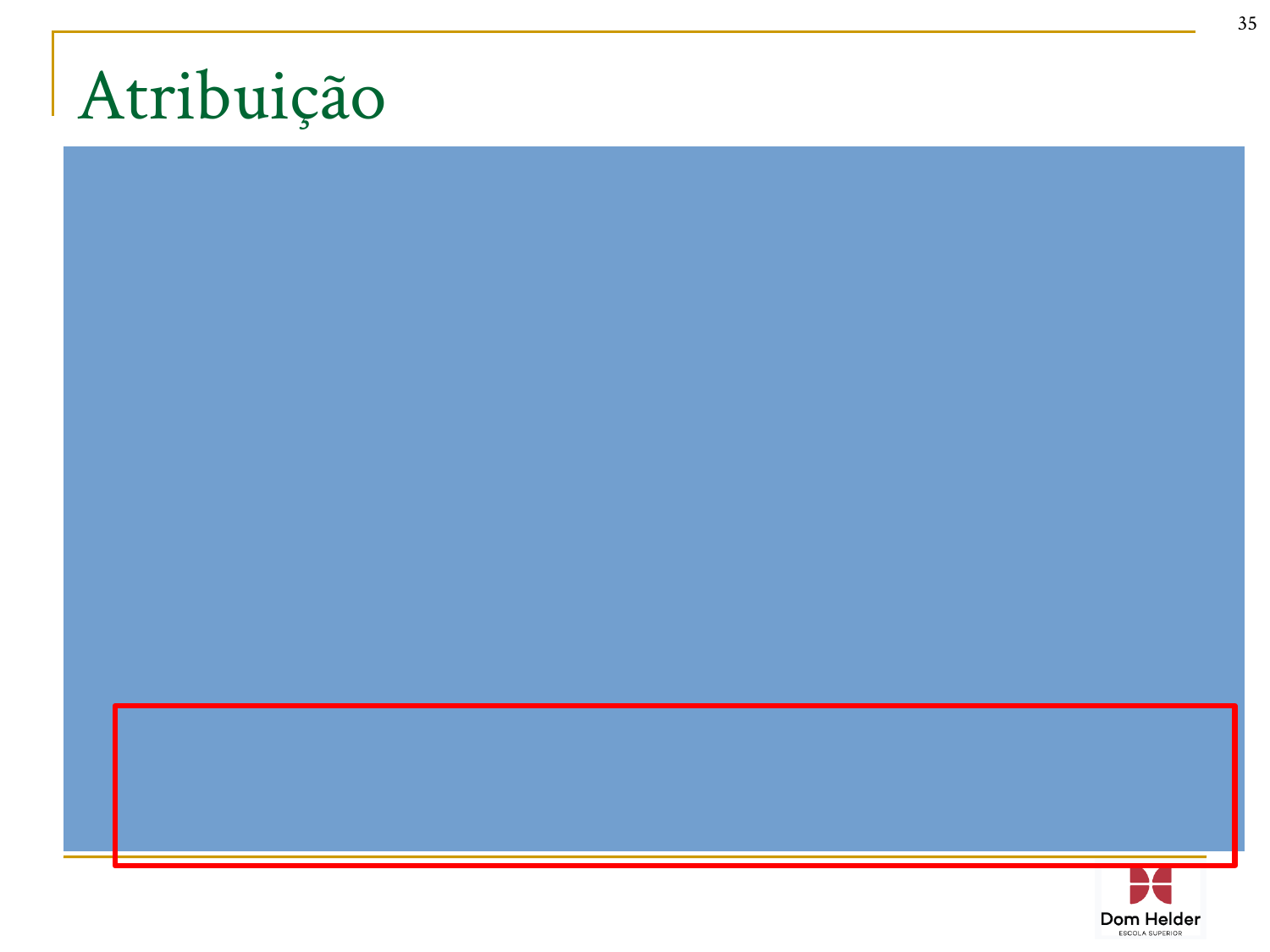

35
# Atribuição
Atribuir um valor a uma variável significa armazenar o valor nela para usar posteriormente;
O comando de atribuição na linguagem C é o =;
Para atribuirmos o valor 13 à variável led que criamos anteriormente, fazemos assim:
led = 13;
Quando se armazena um valor em uma variável logo na sua inicialização, chamamos isso de inicialização de variável:
int led = 13;
Ao se colocar a palavra const antes do tipo, indicamos que esta variável terá seu valor fixo ao longo do programa:
const int led = 13;